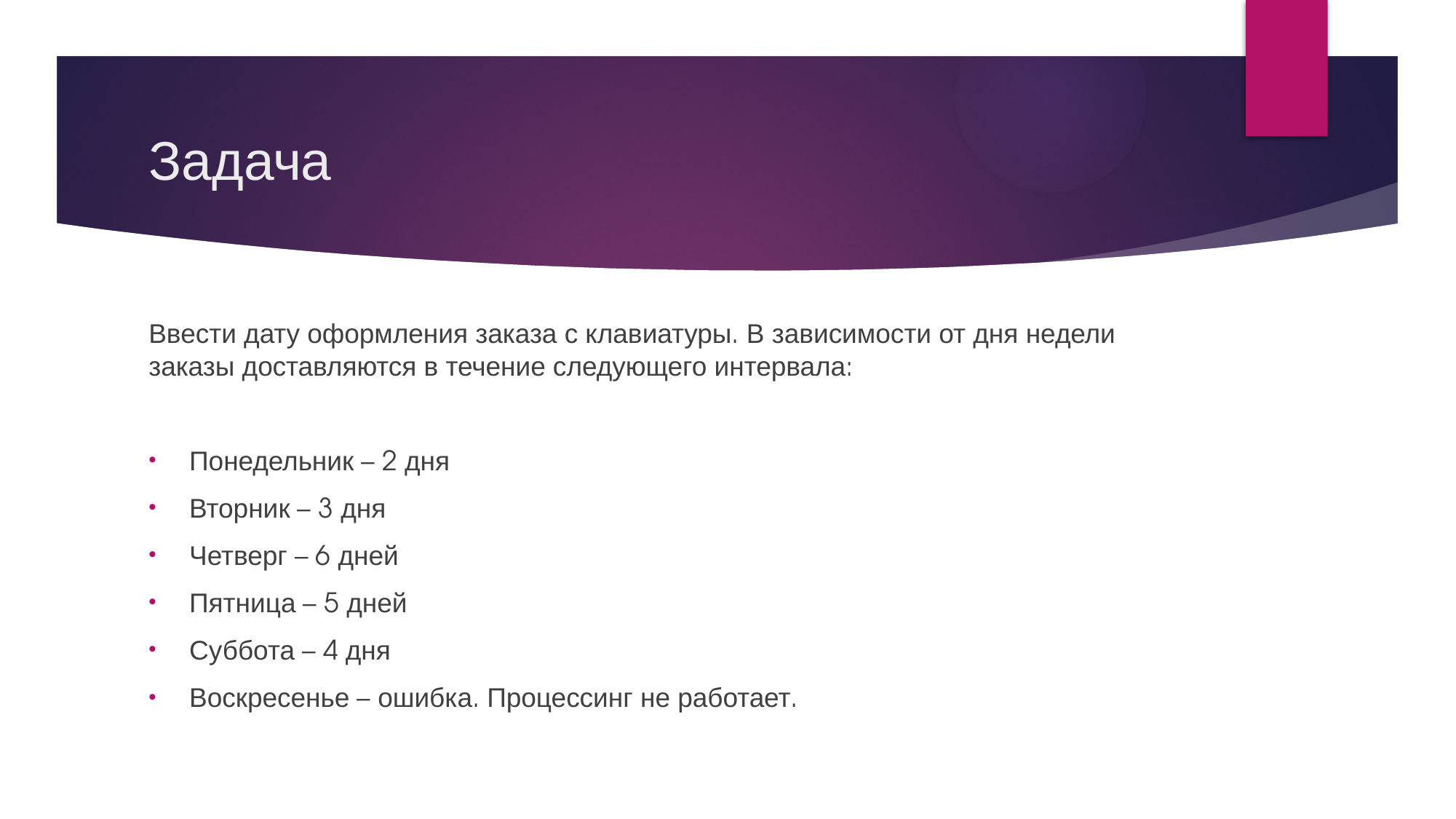

# Задача
Ввести дату оформления заказа с клавиатуры. В зависимости от дня недели заказы доставляются в течение следующего интервала:

Понедельник – 2 дня
Вторник – 3 дня
Четверг – 6 дней
Пятница – 5 дней
Суббота – 4 дня
Воскресенье – ошибка. Процессинг не работает.